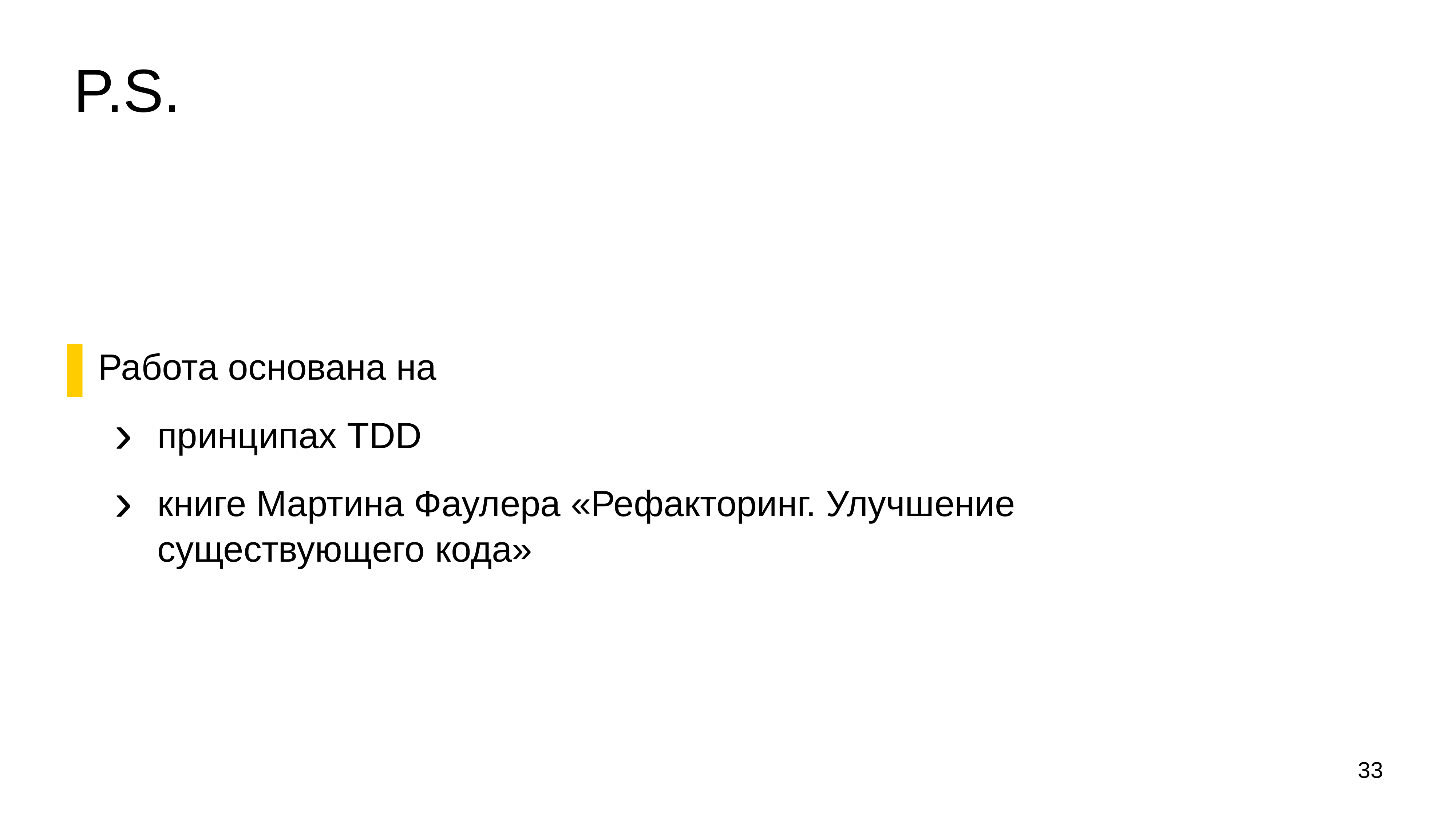

# P.S.
Работа основана на
принципах TDD
книге Мартина Фаулера «Рефакторинг. Улучшение существующего кода»

33